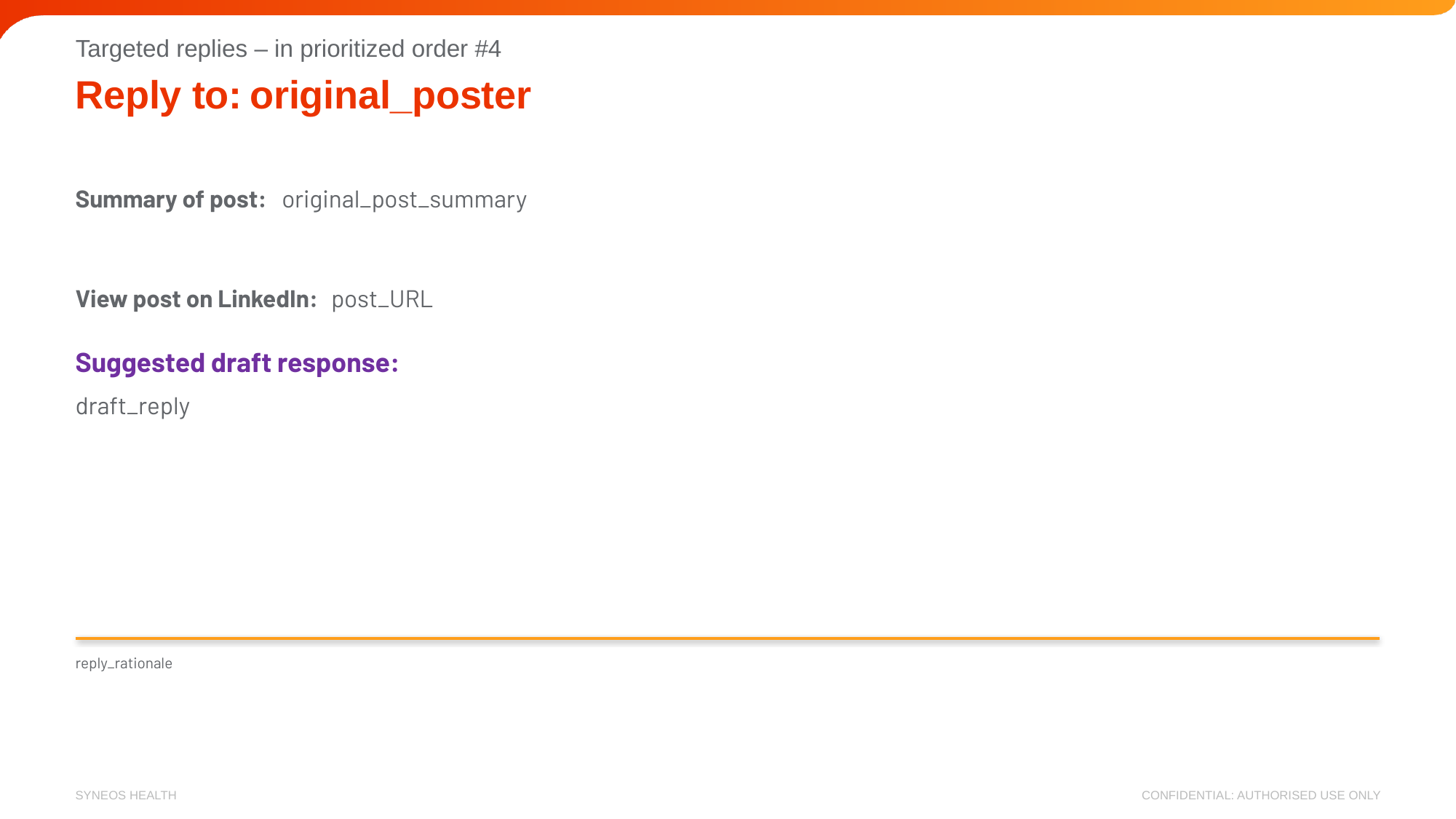

Targeted replies – in prioritized order #4
# Reply to:
original_poster
Summary of post:
original_post_summary
View post on LinkedIn:
post_URL
Suggested draft response:
draft_reply
reply_rationale